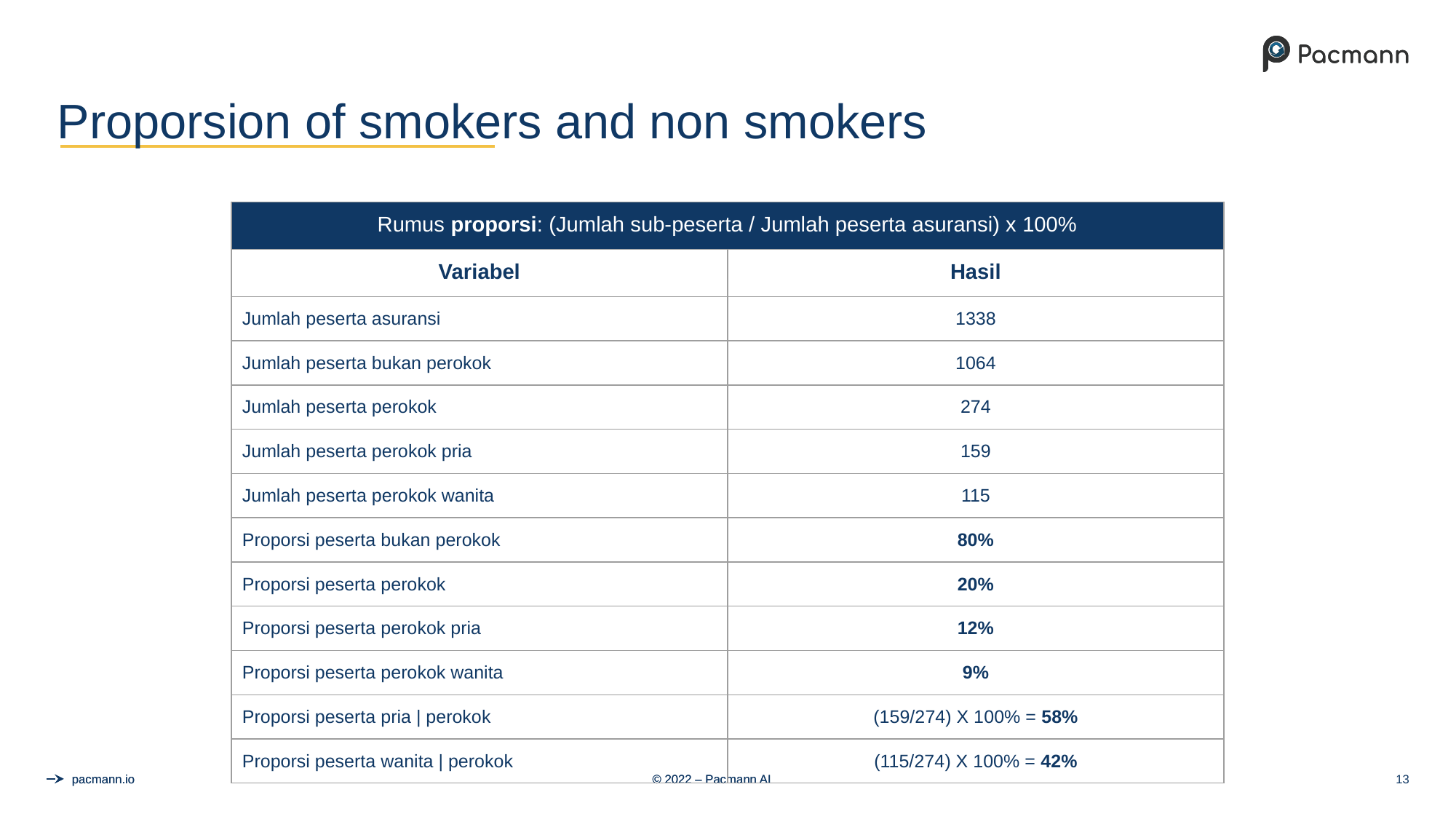

# Proporsion of smokers and non smokers
| Rumus proporsi: (Jumlah sub-peserta / Jumlah peserta asuransi) x 100% |  |
| --- | --- |
| Variabel | Hasil |
| Jumlah peserta asuransi | 1338 |
| Jumlah peserta bukan perokok | 1064 |
| Jumlah peserta perokok | 274 |
| Jumlah peserta perokok pria | 159 |
| Jumlah peserta perokok wanita | 115 |
| Proporsi peserta bukan perokok | 80% |
| Proporsi peserta perokok | 20% |
| Proporsi peserta perokok pria | 12% |
| Proporsi peserta perokok wanita | 9% |
| Proporsi peserta pria | perokok | (159/274) X 100% = 58% |
| Proporsi peserta wanita | perokok | (115/274) X 100% = 42% |